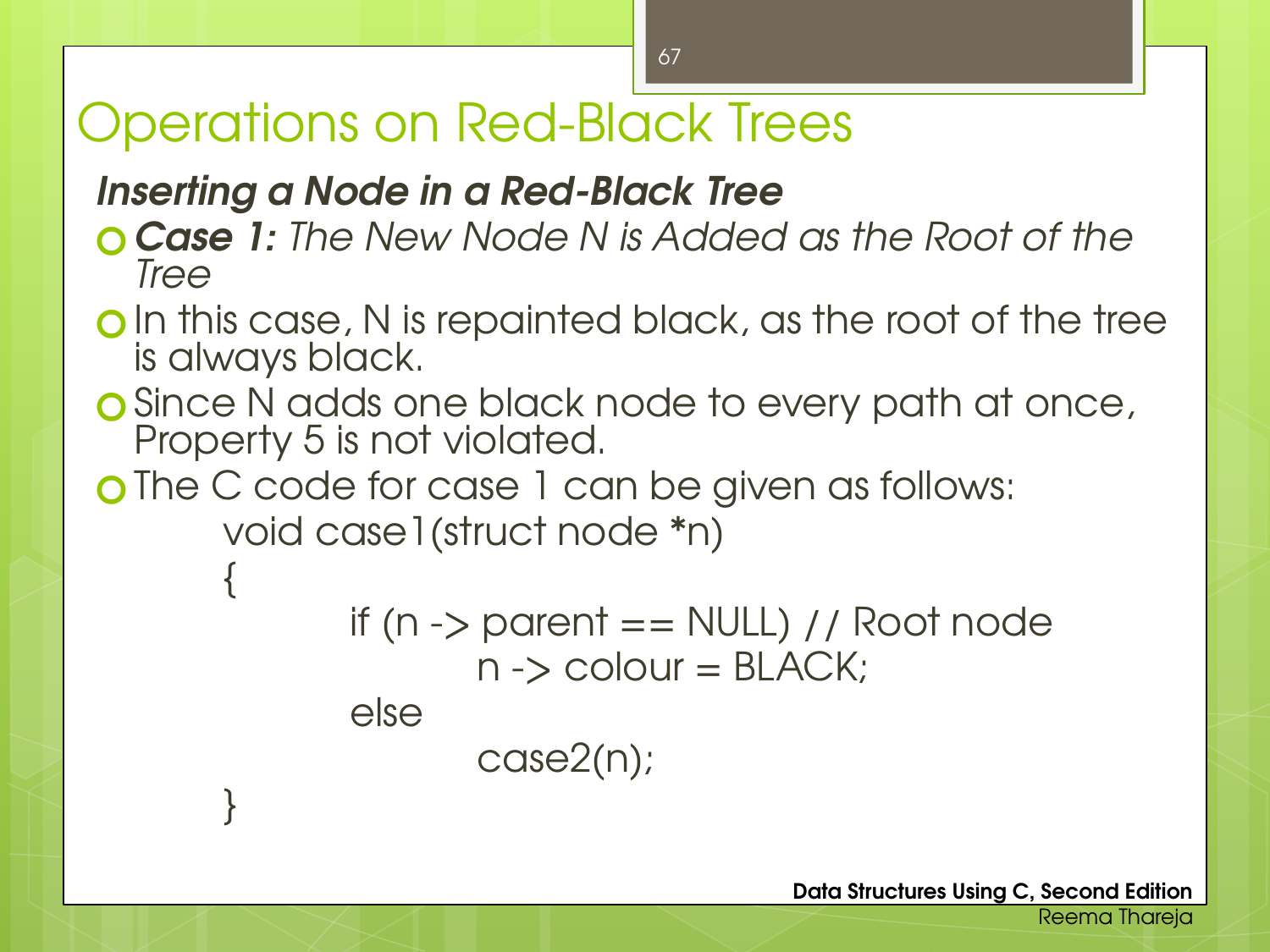

67
# Operations on Red-Black Trees
Inserting a Node in a Red-Black Tree
Case 1: The New Node N is Added as the Root of the Tree
In this case, N is repainted black, as the root of the tree is always black.
Since N adds one black node to every path at once, Property 5 is not violated.
The C code for case 1 can be given as follows:
	void case1(struct node *n)
	{
		if (n -> parent == NULL) // Root node
			n -> colour = BLACK;
		else
			case2(n);
	}
Data Structures Using C, Second Edition
Reema Thareja